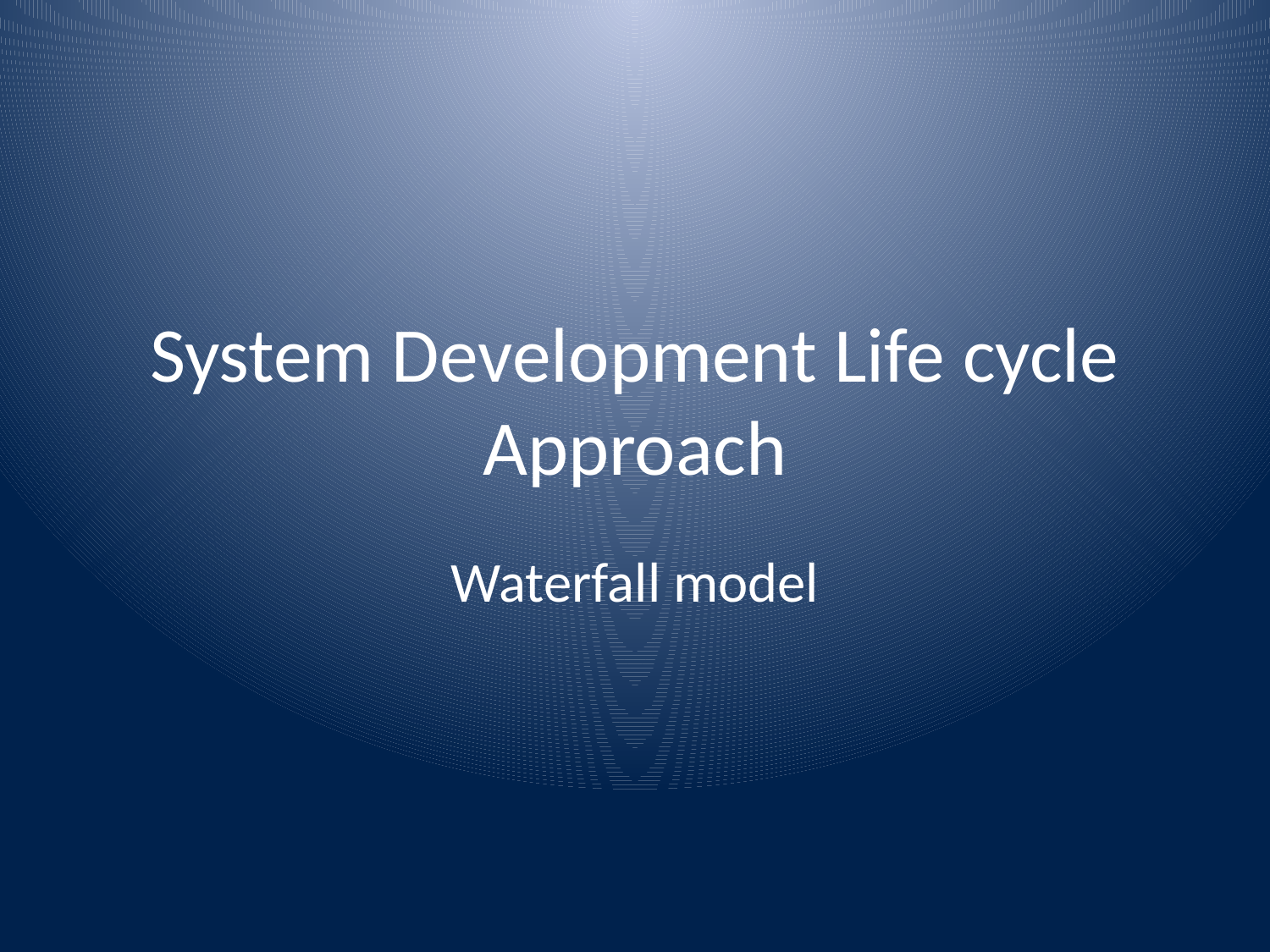

# System Development Life cycle Approach
Waterfall model